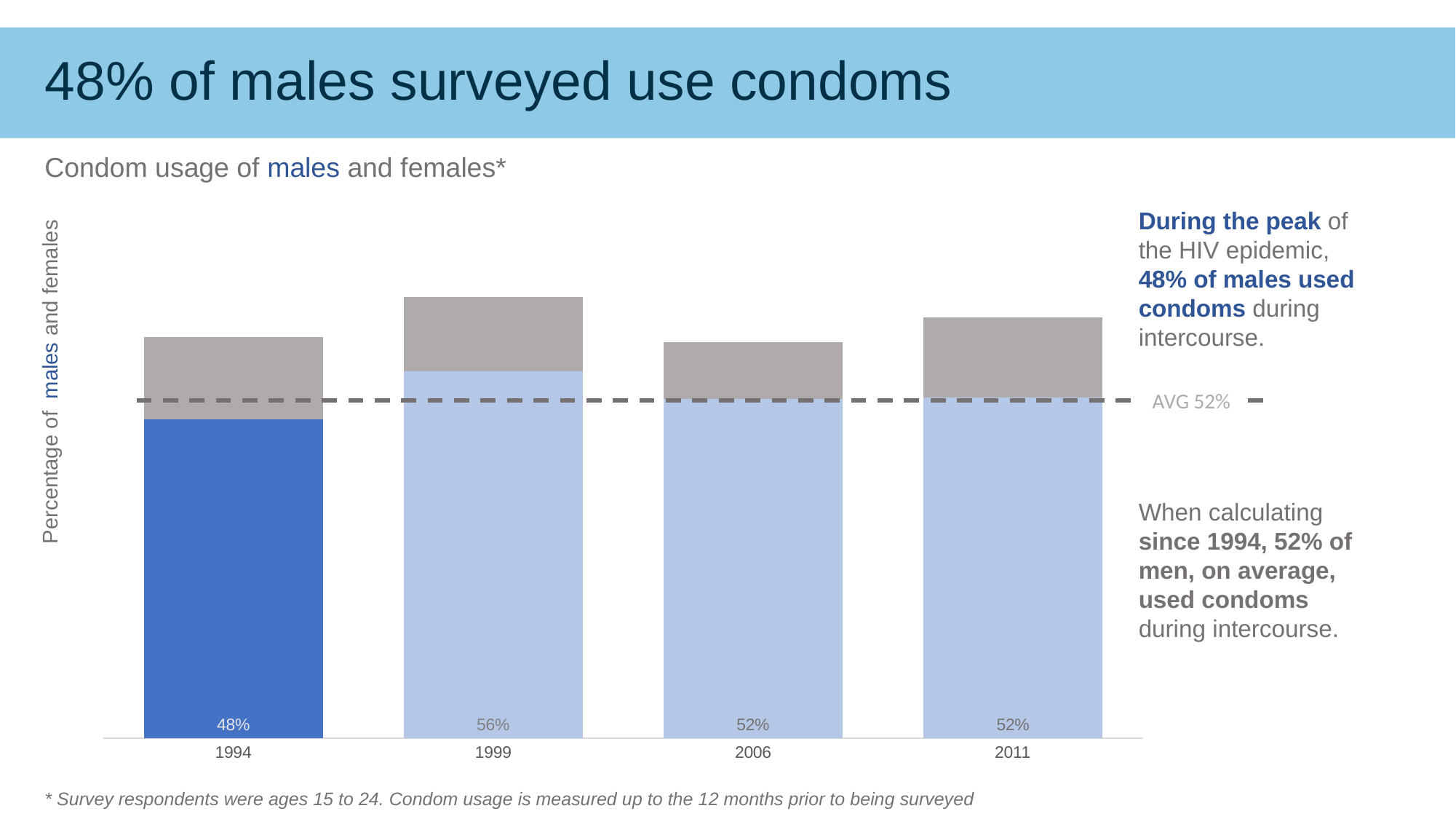

# 48% of males surveyed use condoms
Condom usage of males and females*

### Chart

| Category | Males | Females |
|---|---|---|
| 1994 | 48.5 | 12.4 |
| 1999 | 55.7 | 11.3 |
| 2006 | 51.6 | 8.6 |
| 2011 | 51.8 | 12.1 |
During the peak of the HIV epidemic, 48% of males used condoms during intercourse.

AVG 52%
Percentage of  males and females
When calculating since 1994, 52% of men, on average, used condoms during intercourse.
* Survey respondents were ages 15 to 24. Condom usage is measured up to the 12 months prior to being surveyed